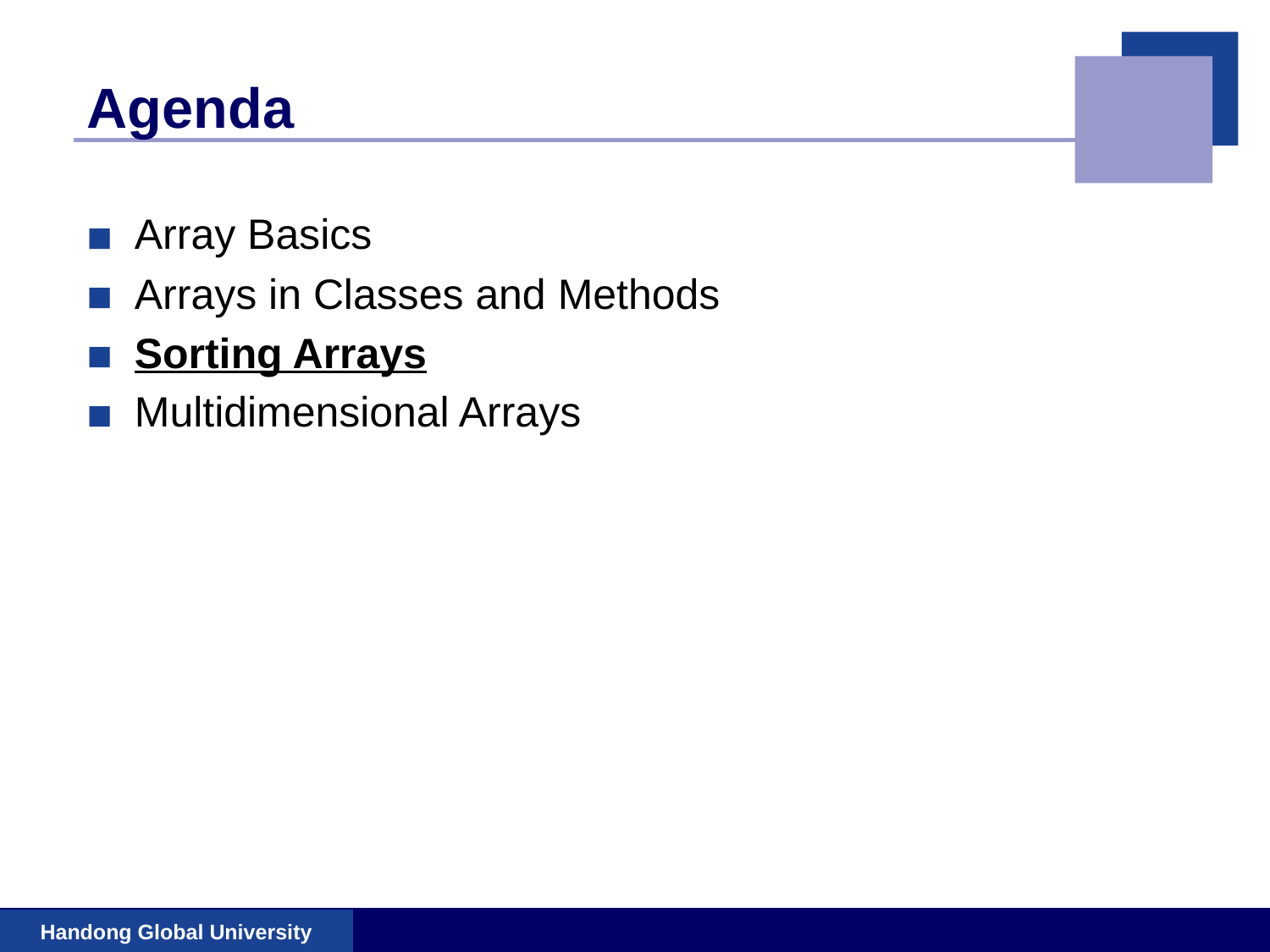

# Agenda
Array Basics
Arrays in Classes and Methods
Sorting Arrays
Multidimensional Arrays